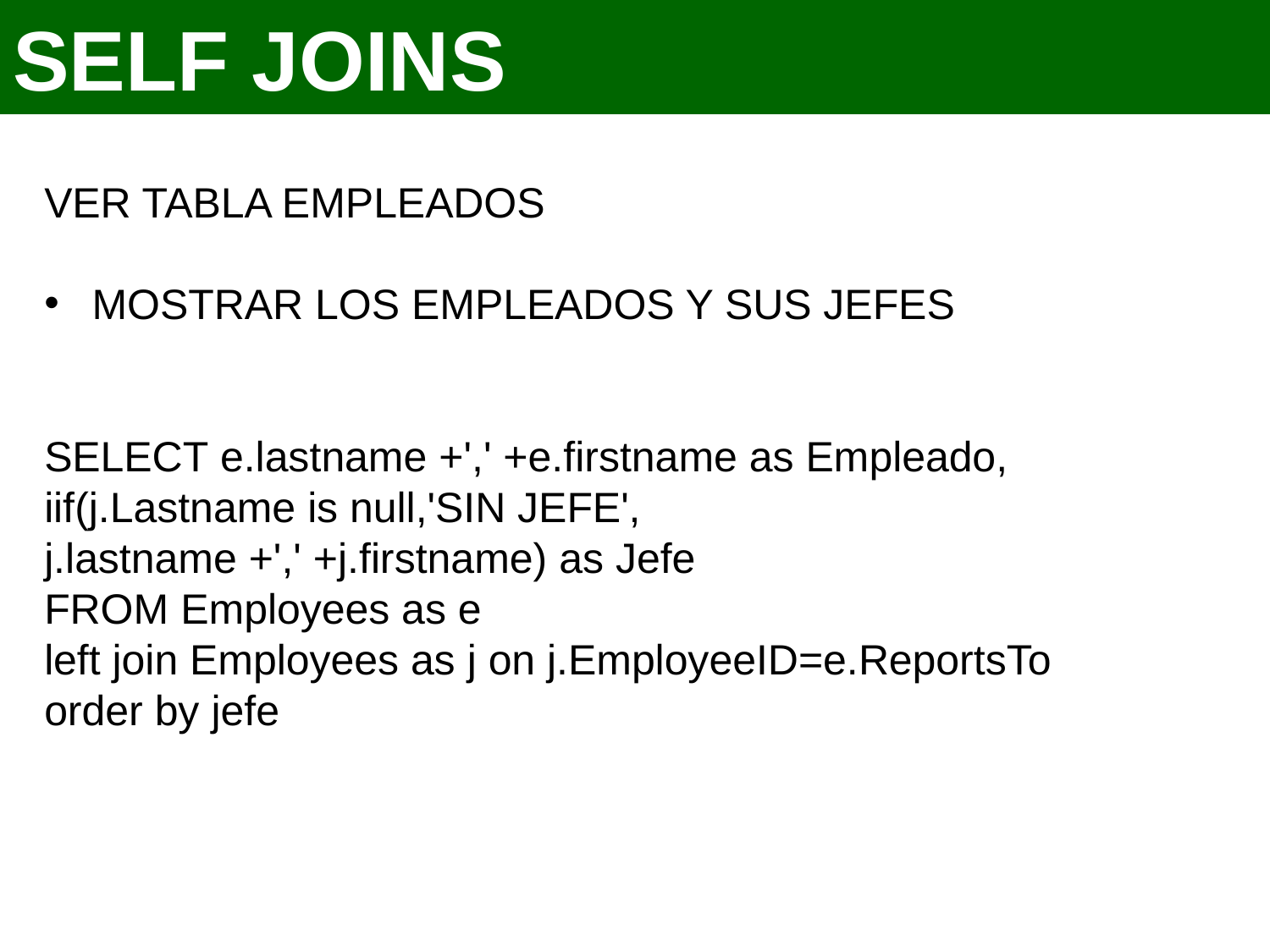

# SELF JOINS
VER TABLA EMPLEADOS

MOSTRAR LOS EMPLEADOS Y SUS JEFES

SELECT e.lastname +',' +e.firstname as Empleado,
iif(j.Lastname is null,'SIN JEFE',
j.lastname +',' +j.firstname) as Jefe
FROM Employees as e
left join Employees as j on j.EmployeeID=e.ReportsTo
order by jefe